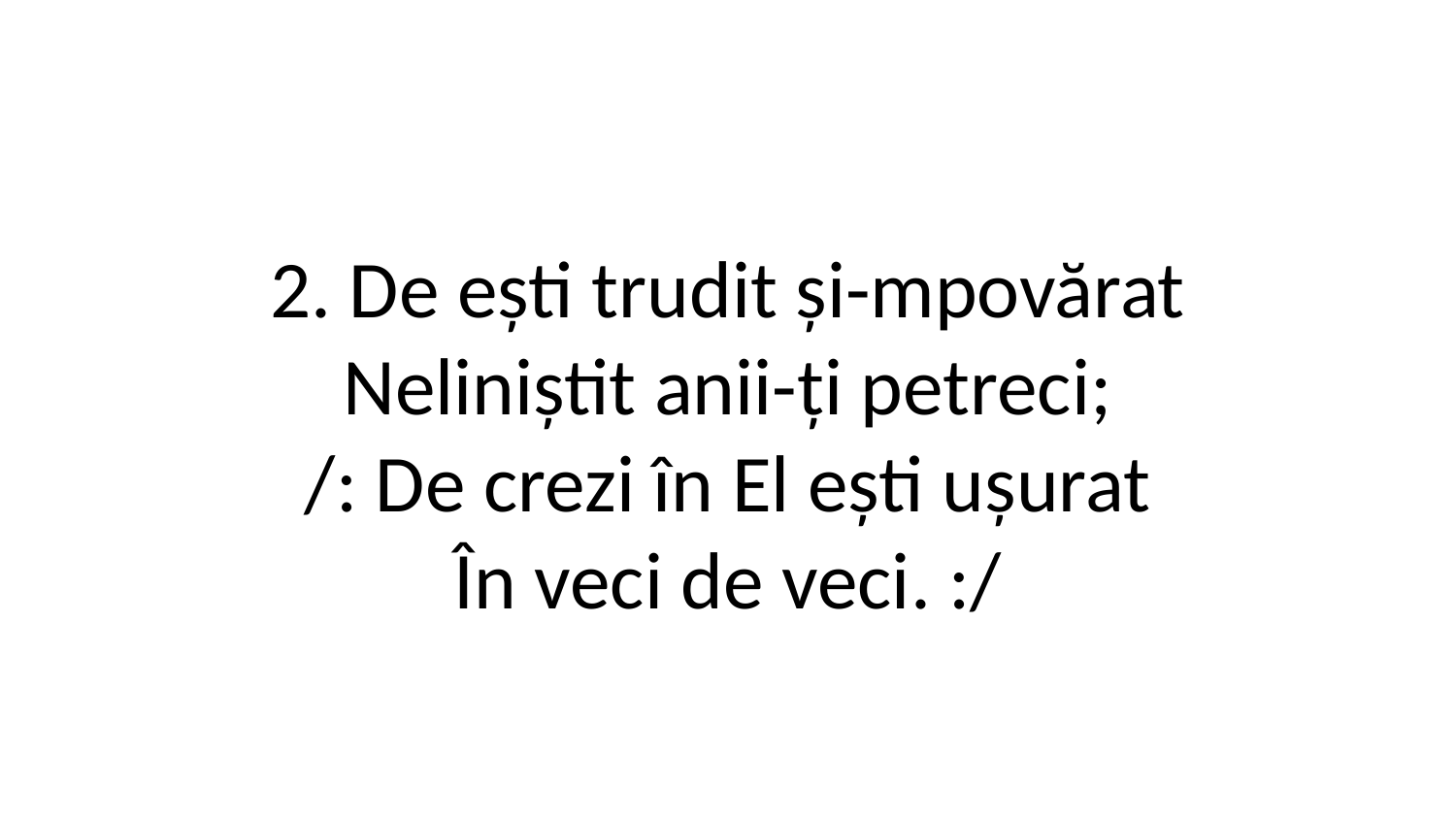

2. De ești trudit și-mpovărat
Neliniștit anii-ți petreci;
/: De crezi în El ești ușurat
În veci de veci. :/